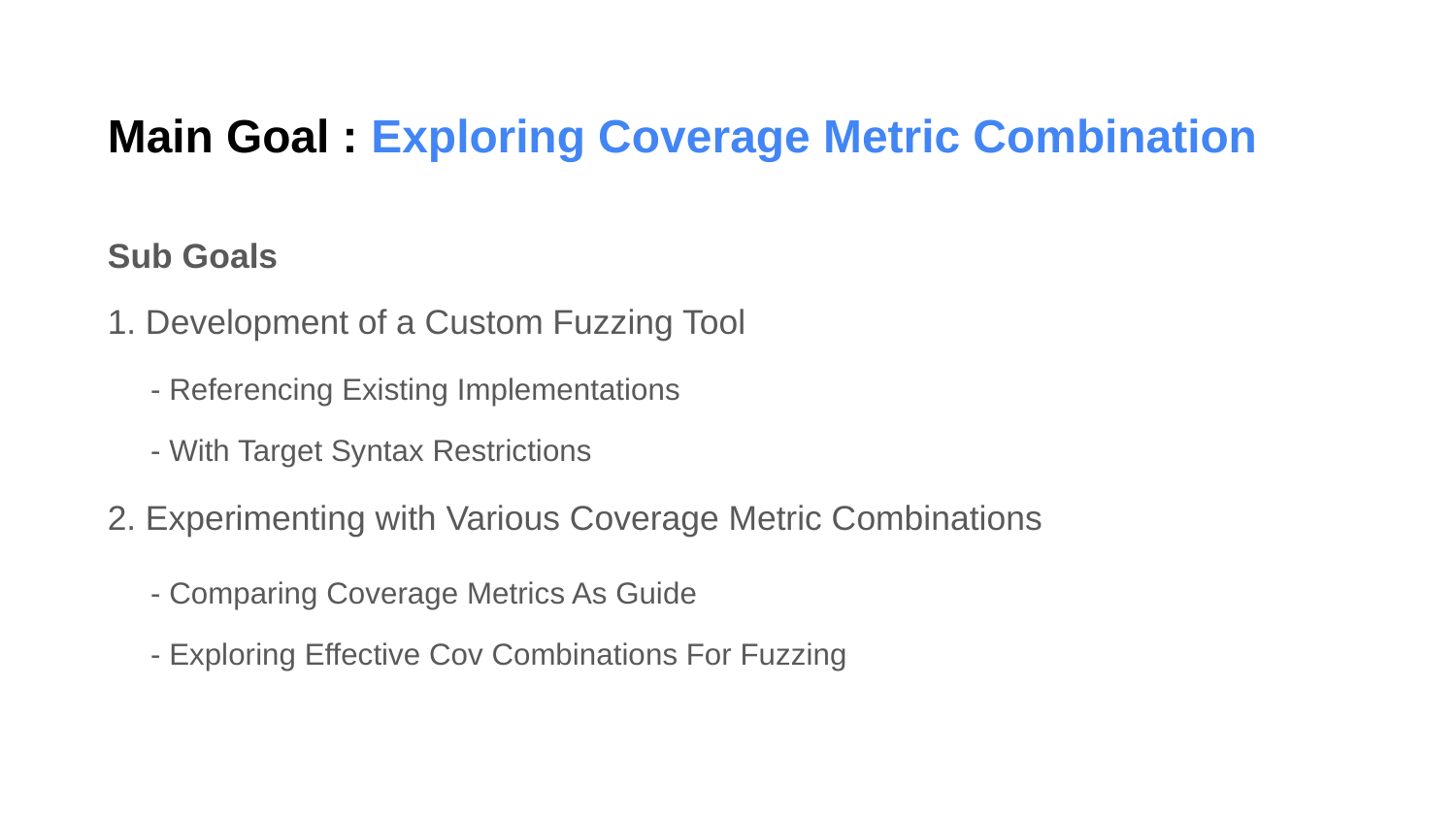

Main Goal : Exploring Coverage Metric Combination
Sub Goals
1. Development of a Custom Fuzzing Tool

2. Experimenting with Various Coverage Metric Combinations
- Referencing Existing Implementations
- With Target Syntax Restrictions

- Comparing Coverage Metrics As Guide
- Exploring Effective Cov Combinations For Fuzzing